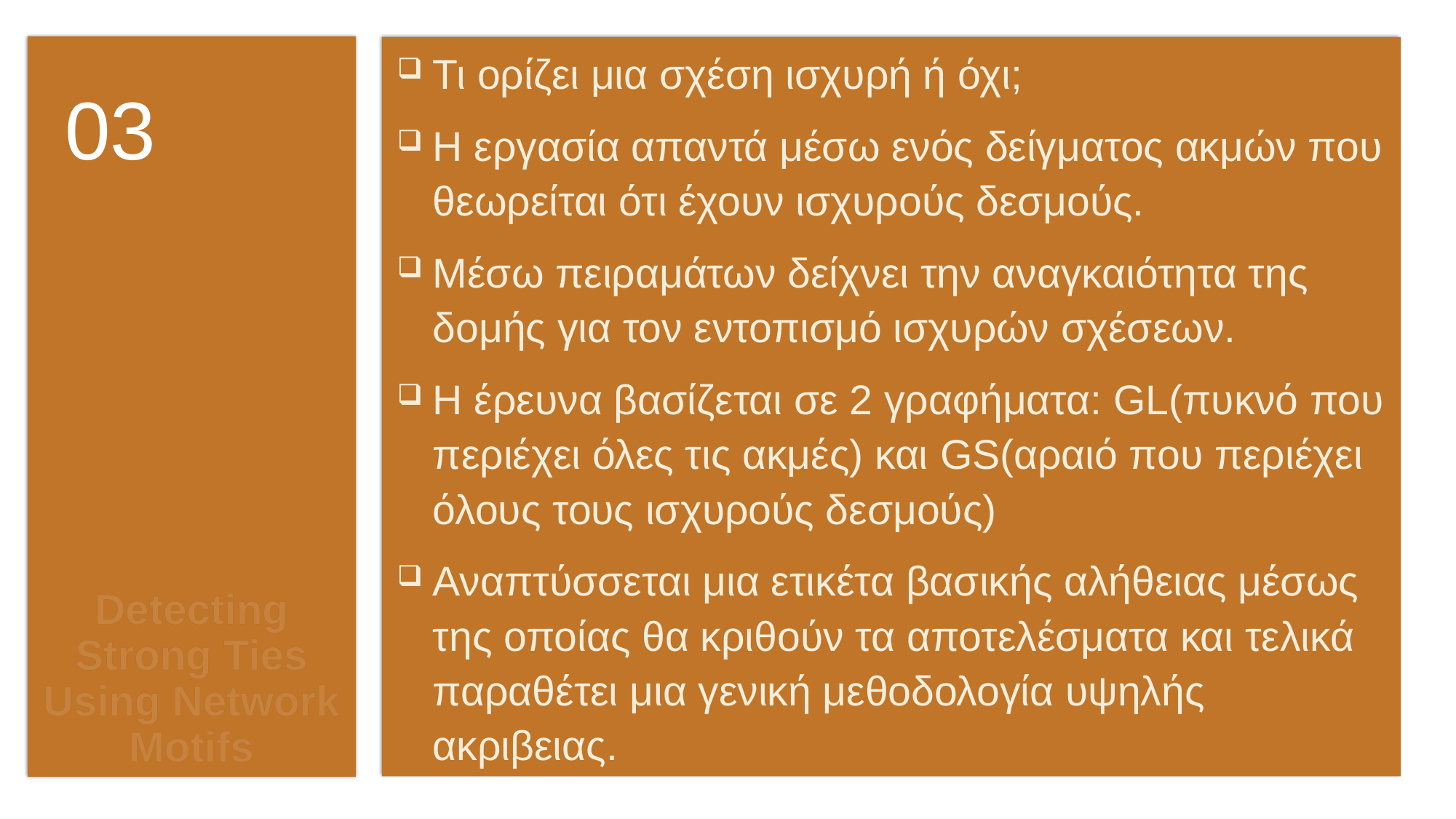

# Detecting Strong Ties Using Network Motifs
Τι ορίζει μια σχέση ισχυρή ή όχι;
Η εργασία απαντά μέσω ενός δείγματος ακμών που θεωρείται ότι έχουν ισχυρούς δεσμούς.
Μέσω πειραμάτων δείχνει την αναγκαιότητα της δομής για τον εντοπισμό ισχυρών σχέσεων.
Η έρευνα βασίζεται σε 2 γραφήματα: GL(πυκνό που περιέχει όλες τις ακμές) και GS(αραιό που περιέχει όλους τους ισχυρούς δεσμούς)
Αναπτύσσεται μια ετικέτα βασικής αλήθειας μέσως της οποίας θα κριθούν τα αποτελέσματα και τελικά παραθέτει μια γενική μεθοδολογία υψηλής ακριβειας.
03